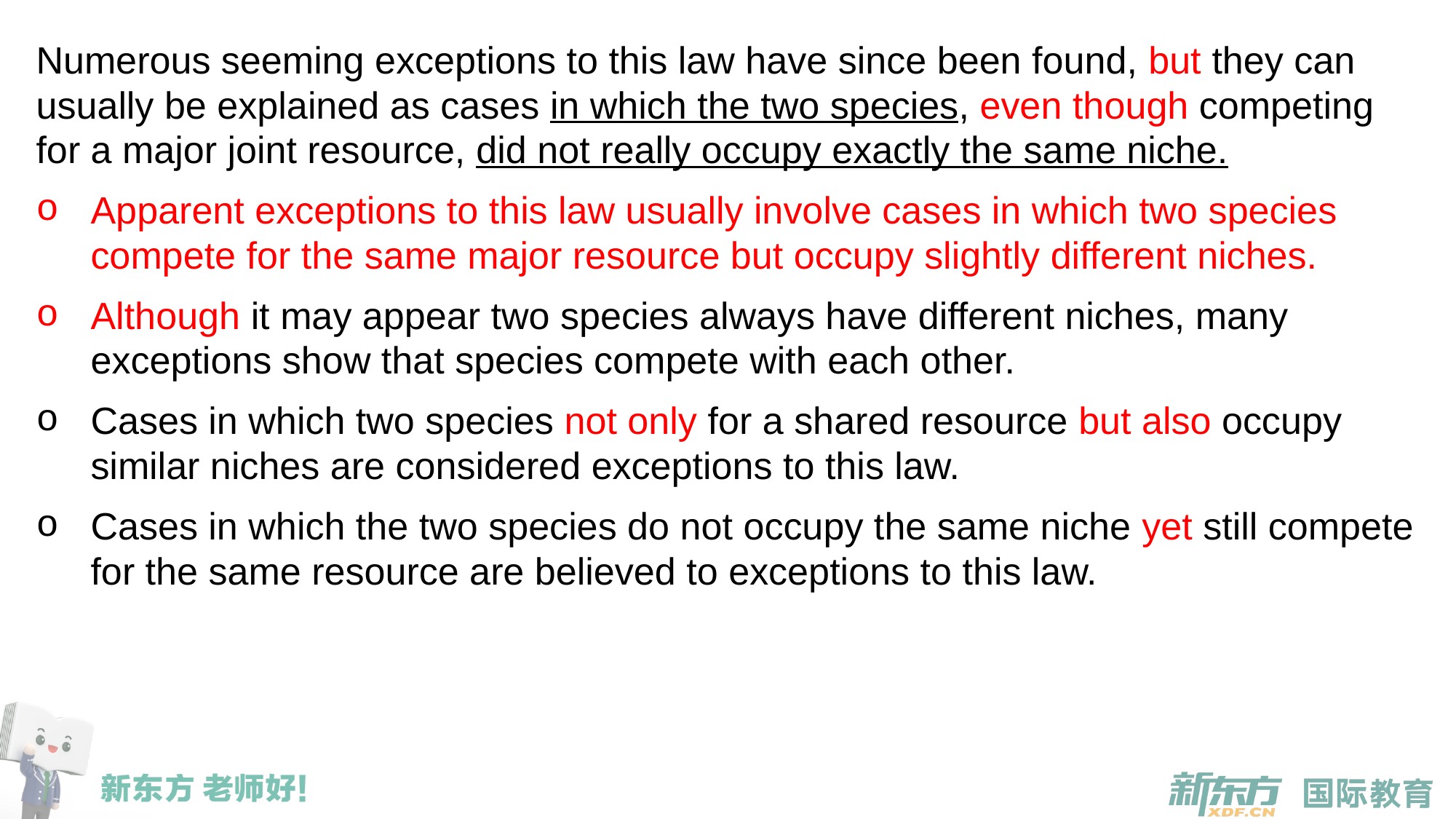

Numerous seeming exceptions to this law have since been found, but they can usually be explained as cases in which the two species, even though competing for a major joint resource, did not really occupy exactly the same niche.
Apparent exceptions to this law usually involve cases in which two species compete for the same major resource but occupy slightly different niches.
Although it may appear two species always have different niches, many exceptions show that species compete with each other.
Cases in which two species not only for a shared resource but also occupy similar niches are considered exceptions to this law.
Cases in which the two species do not occupy the same niche yet still compete for the same resource are believed to exceptions to this law.